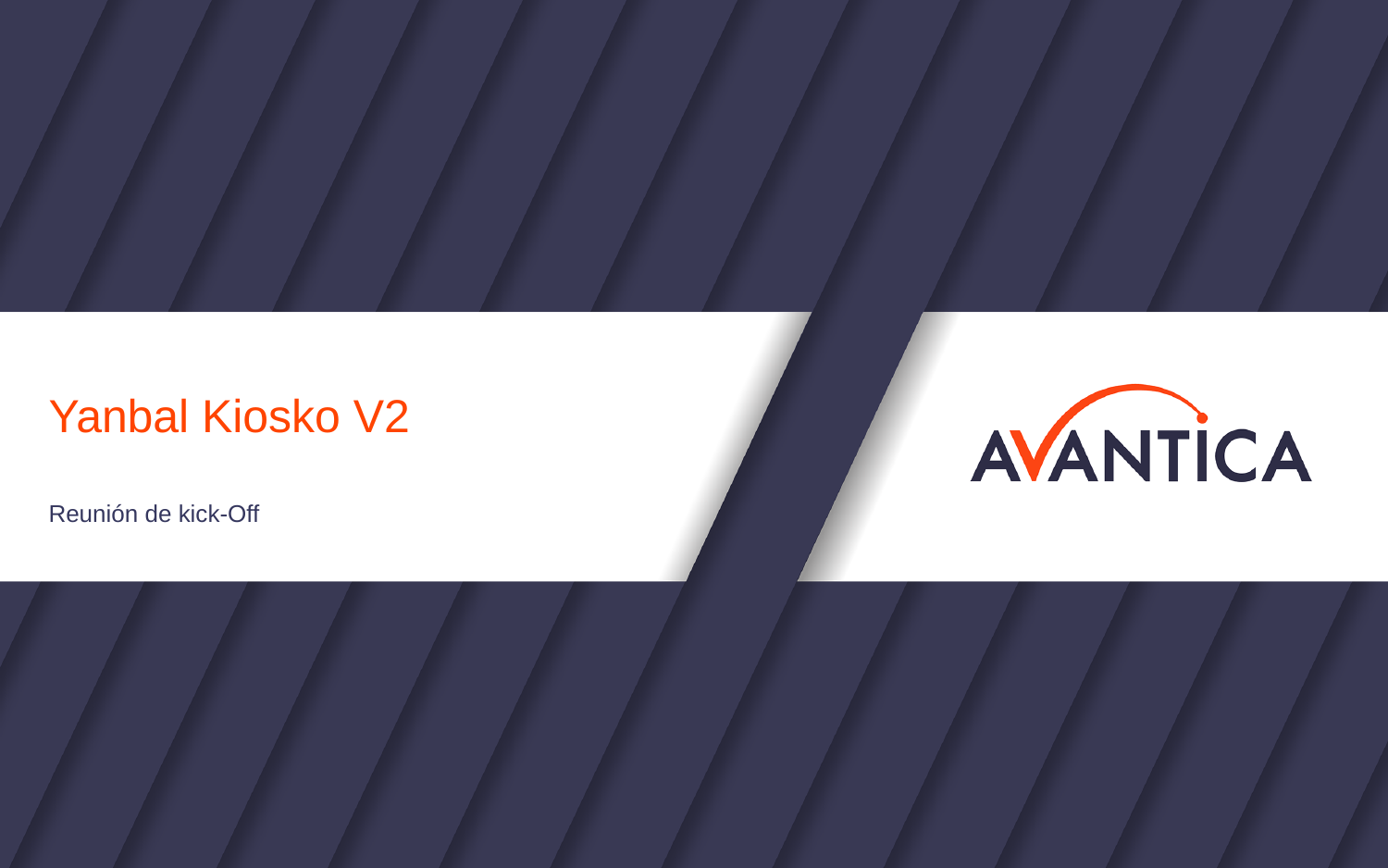

# Yanbal Kiosko V2
Reunión de kick-Off